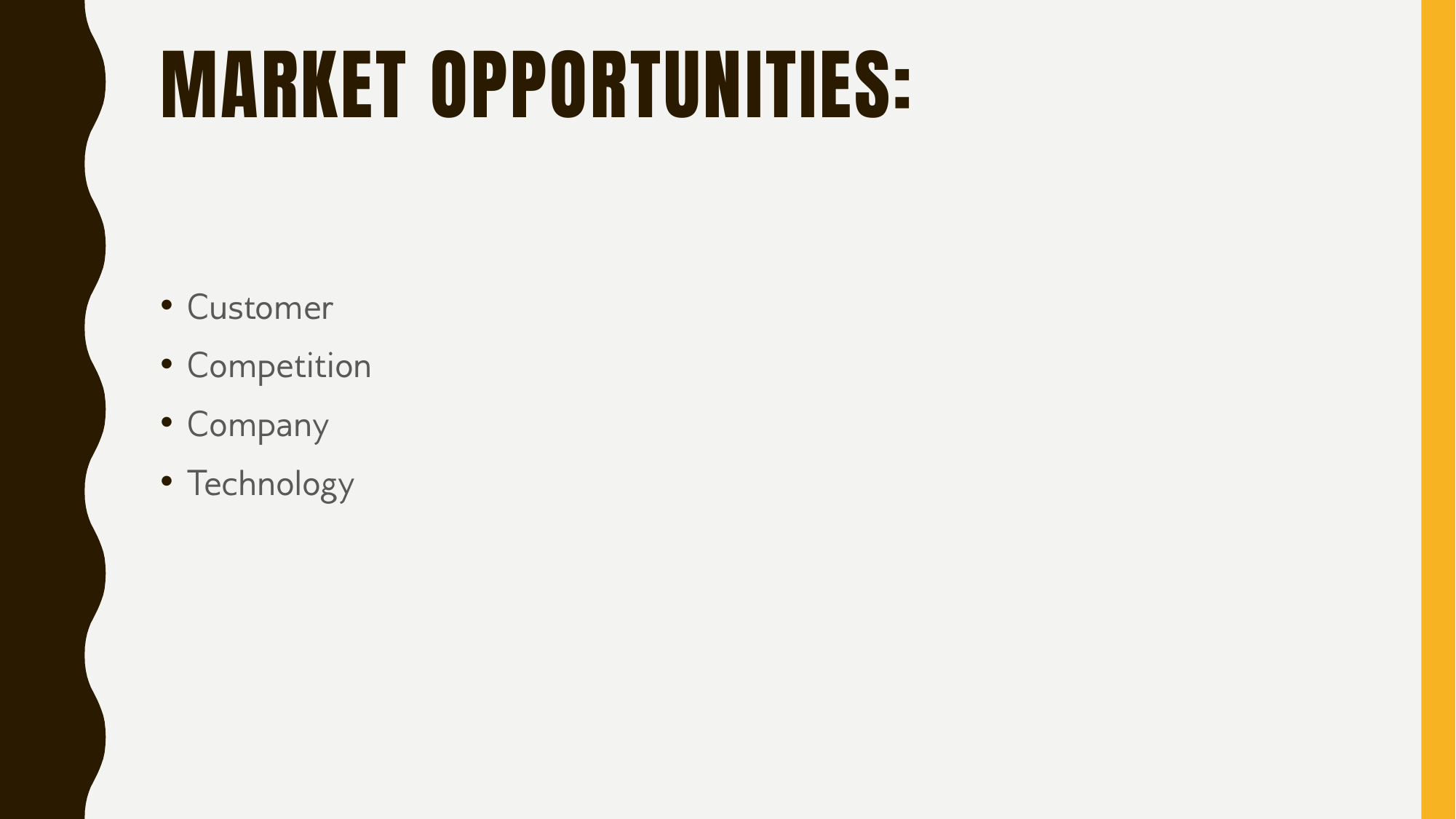

# Market opportunities:
Customer
Competition
Company
Technology